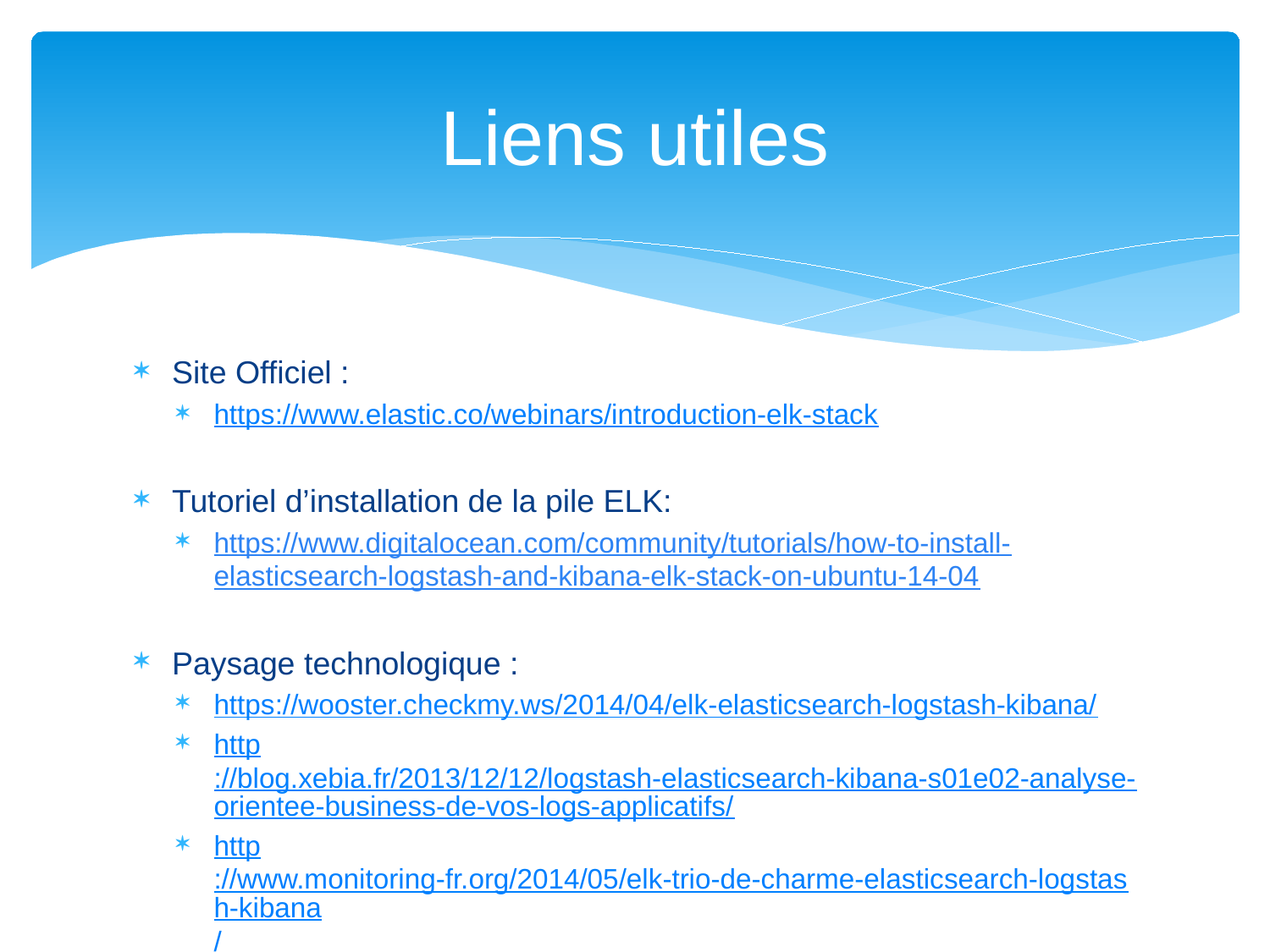

# Liens utiles
Site Officiel :
https://www.elastic.co/webinars/introduction-elk-stack

Tutoriel d’installation de la pile ELK:
https://www.digitalocean.com/community/tutorials/how-to-install-elasticsearch-logstash-and-kibana-elk-stack-on-ubuntu-14-04

Paysage technologique :
https://wooster.checkmy.ws/2014/04/elk-elasticsearch-logstash-kibana/
http://blog.xebia.fr/2013/12/12/logstash-elasticsearch-kibana-s01e02-analyse-orientee-business-de-vos-logs-applicatifs/
http://www.monitoring-fr.org/2014/05/elk-trio-de-charme-elasticsearch-logstash-kibana/